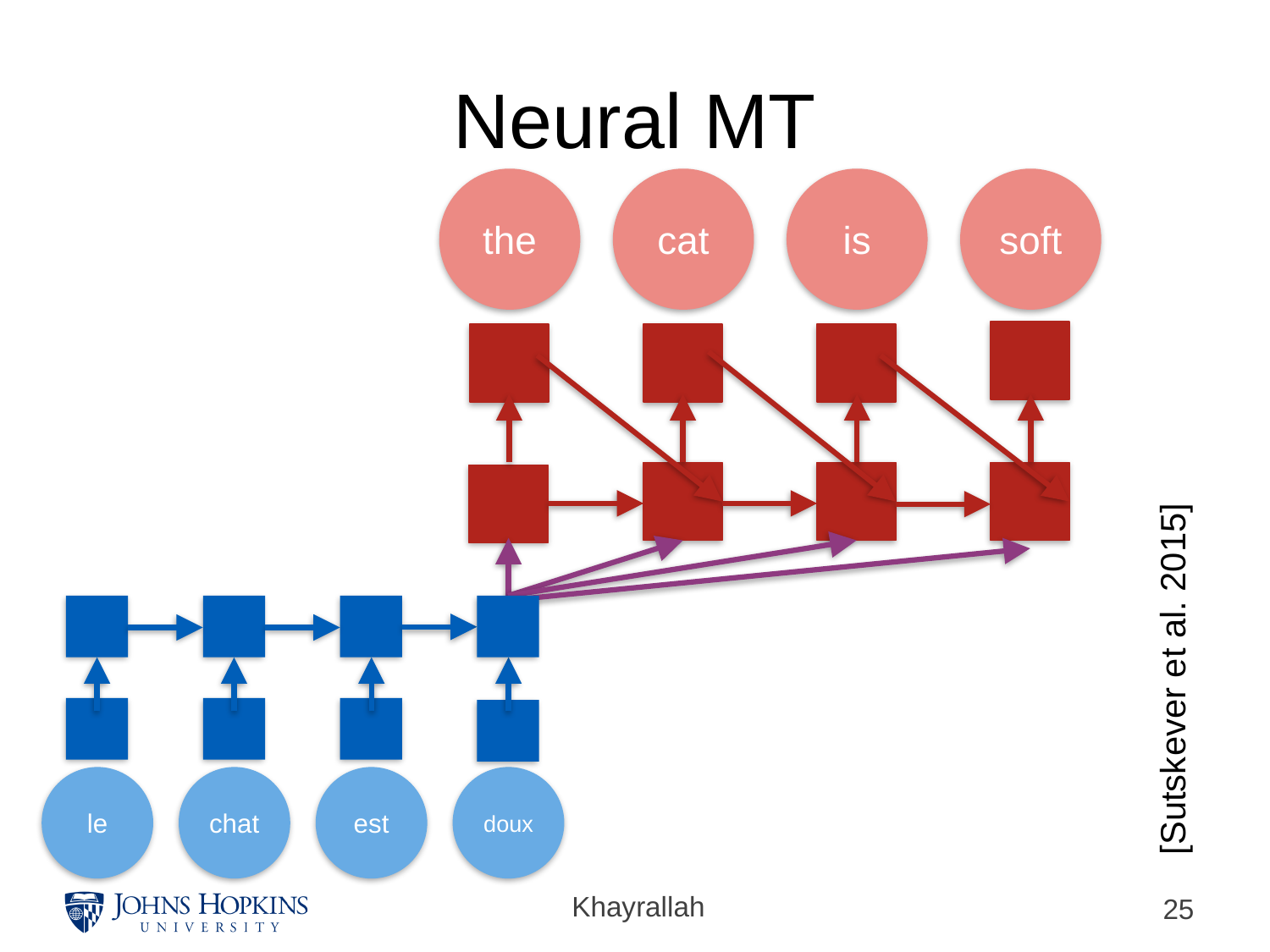

# Neural MT
the
cat
is
soft

[Sutskever et al. 2015]

le
chat
est
doux

Khayrallah